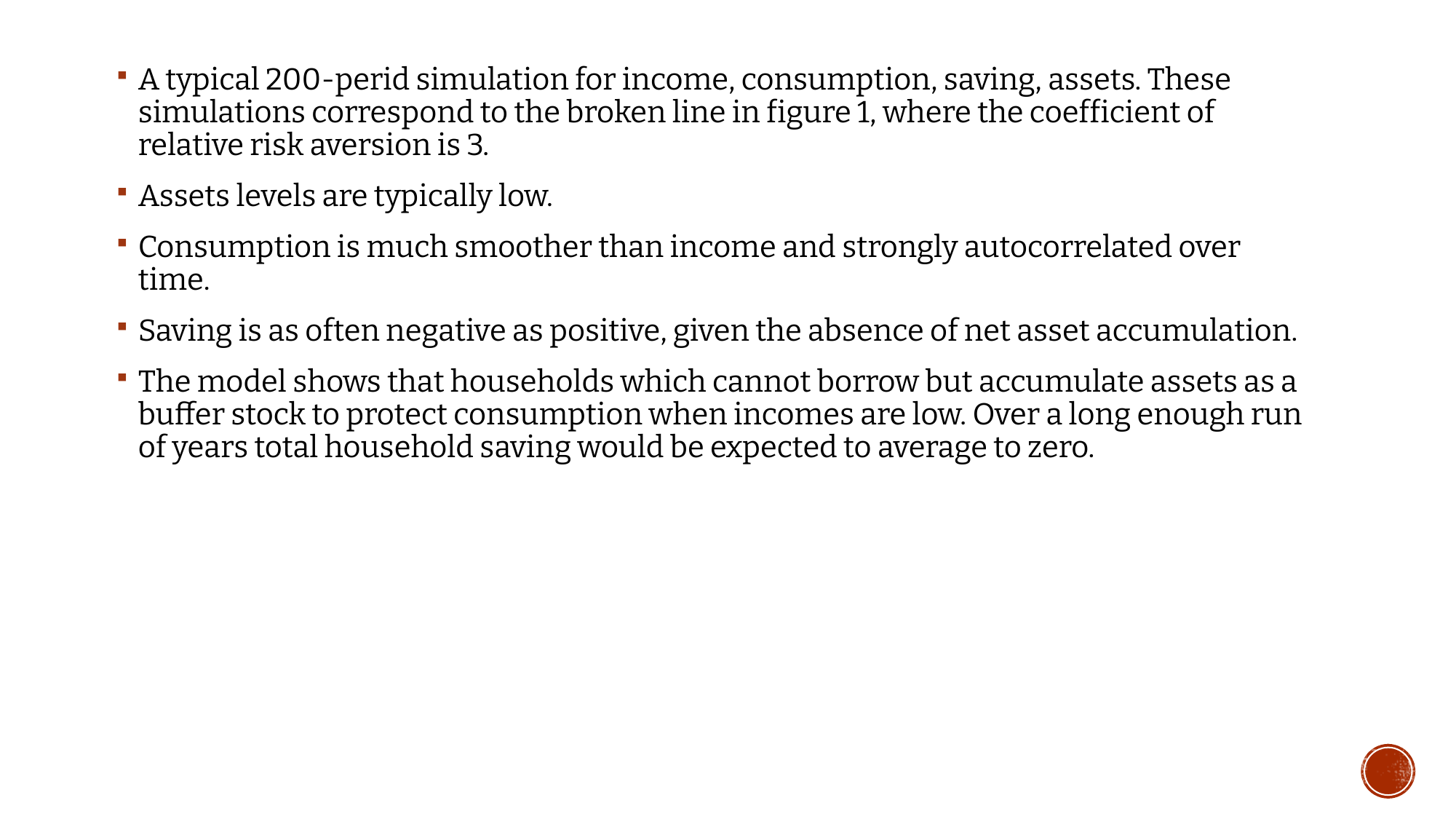

A typical 200-perid simulation for income, consumption, saving, assets. These simulations correspond to the broken line in figure 1, where the coefficient of relative risk aversion is 3.
Assets levels are typically low.
Consumption is much smoother than income and strongly autocorrelated over time.
Saving is as often negative as positive, given the absence of net asset accumulation.
The model shows that households which cannot borrow but accumulate assets as a buffer stock to protect consumption when incomes are low. Over a long enough run of years total household saving would be expected to average to zero.